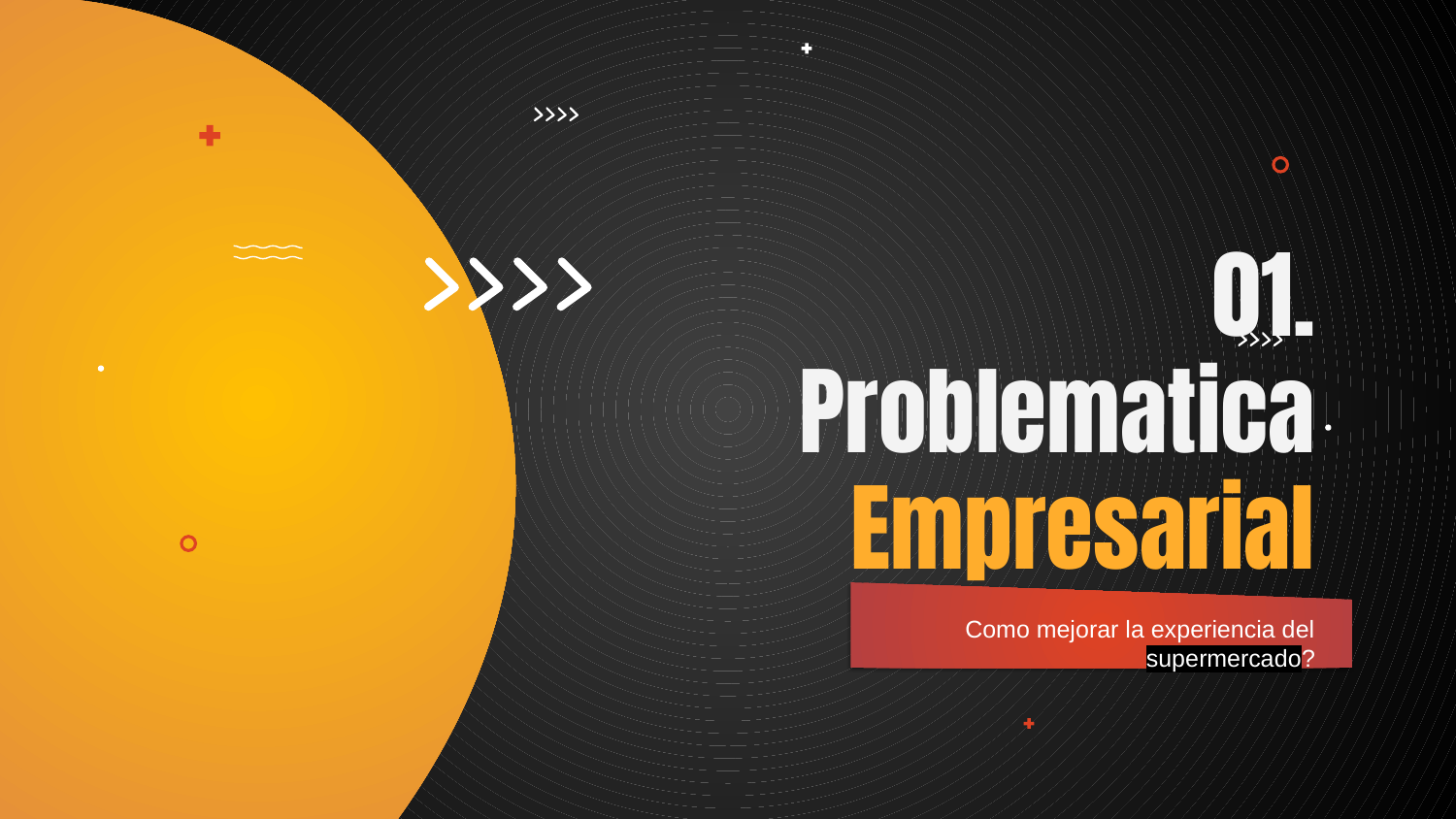

# 01. ProblematicaEmpresarial

Como mejorar la experiencia del supermercado?